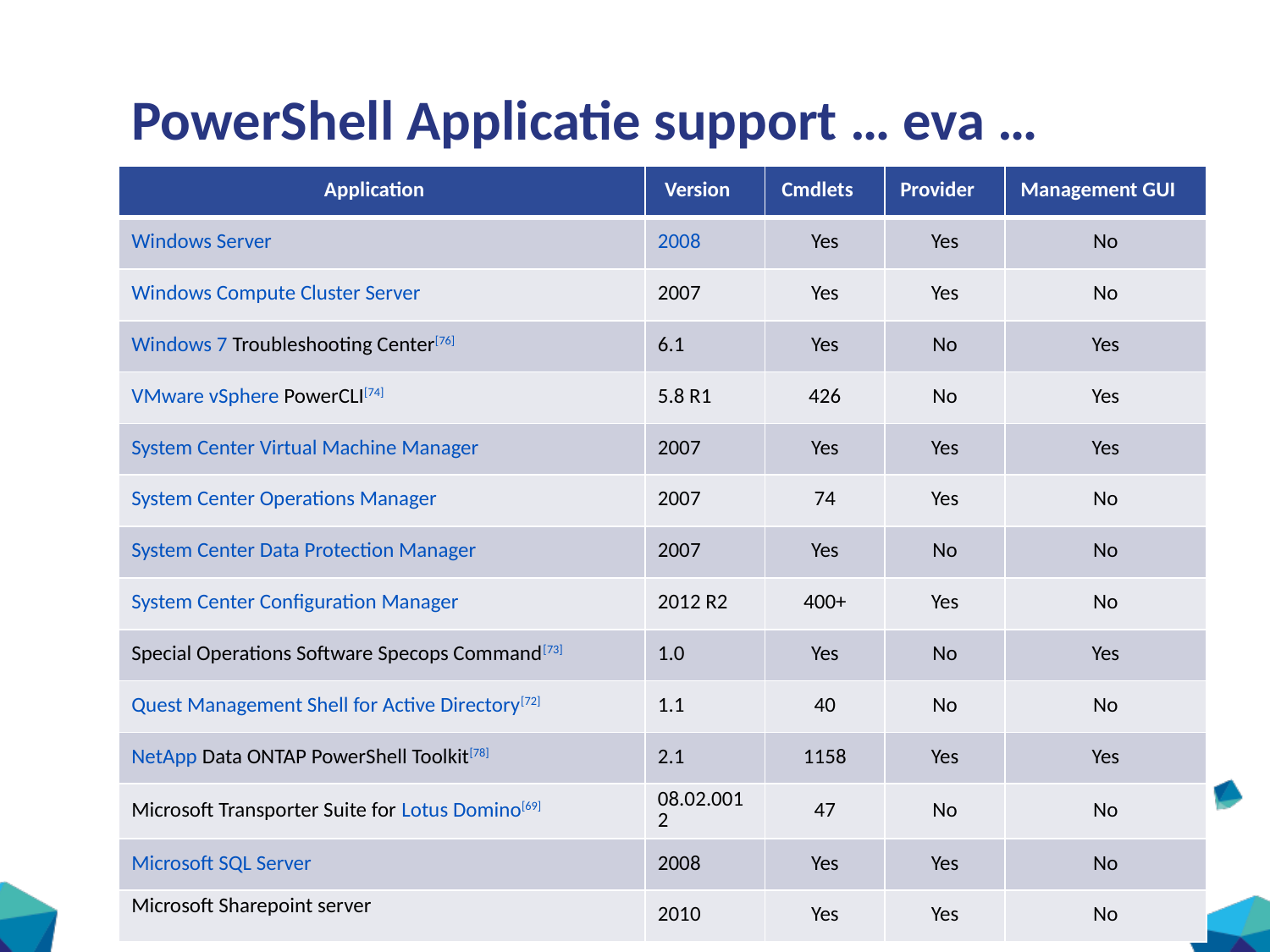

# PowerShell Applicatie support … eva …
| Application | Version | Cmdlets | Provider | Management GUI |
| --- | --- | --- | --- | --- |
| Windows Server | 2008 | Yes | Yes | No |
| Windows Compute Cluster Server | 2007 | Yes | Yes | No |
| Windows 7 Troubleshooting Center[76] | 6.1 | Yes | No | Yes |
| VMware vSphere PowerCLI[74] | 5.8 R1 | 426 | No | Yes |
| System Center Virtual Machine Manager | 2007 | Yes | Yes | Yes |
| System Center Operations Manager | 2007 | 74 | Yes | No |
| System Center Data Protection Manager | 2007 | Yes | No | No |
| System Center Configuration Manager | 2012 R2 | 400+ | Yes | No |
| Special Operations Software Specops Command[73] | 1.0 | Yes | No | Yes |
| Quest Management Shell for Active Directory[72] | 1.1 | 40 | No | No |
| NetApp Data ONTAP PowerShell Toolkit[78] | 2.1 | 1158 | Yes | Yes |
| Microsoft Transporter Suite for Lotus Domino[69] | 08.02.0012 | 47 | No | No |
| Microsoft SQL Server | 2008 | Yes | Yes | No |
| Microsoft Sharepoint server | 2010 | Yes | Yes | No |